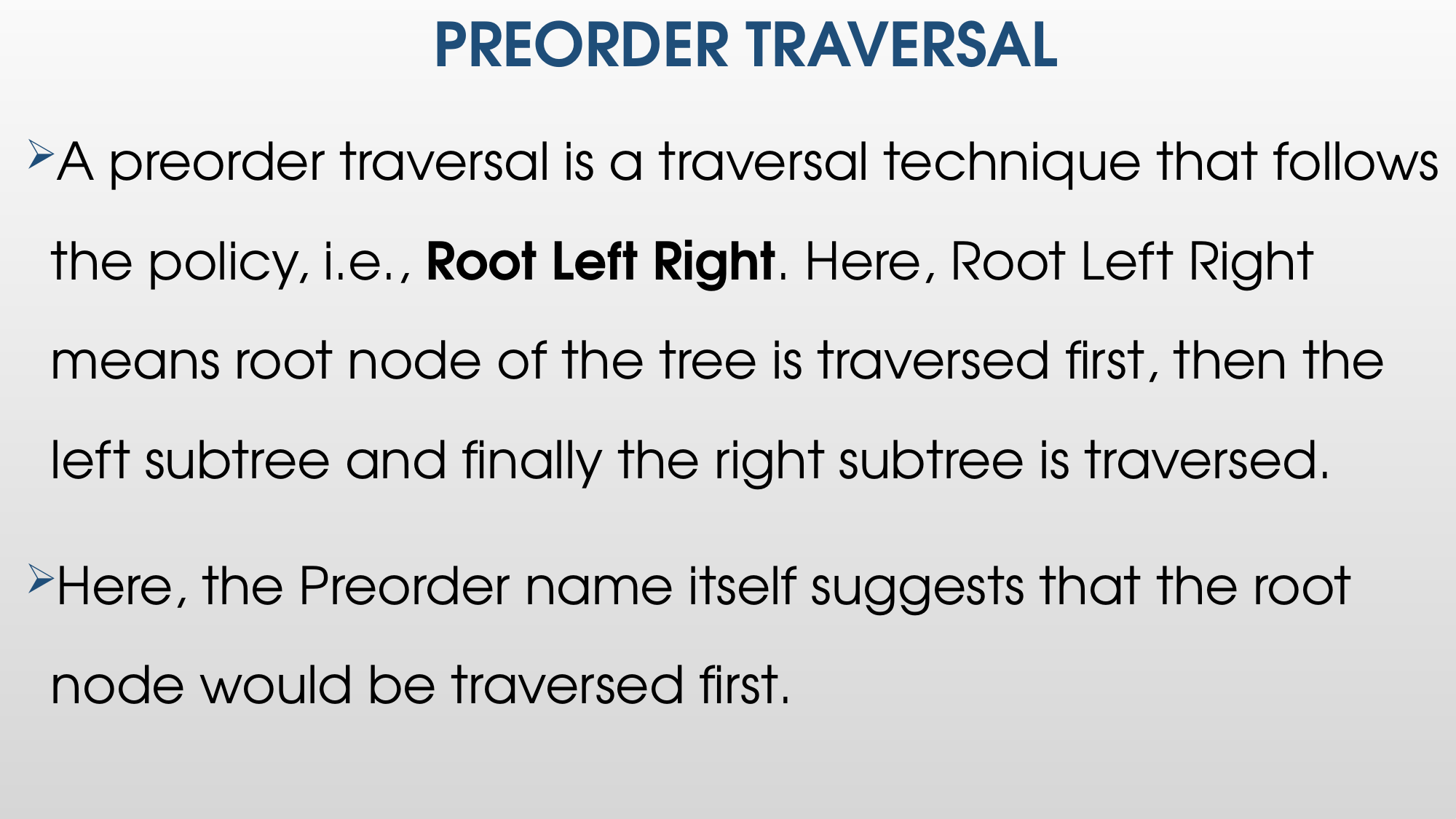

# Preorder Traversal
A preorder traversal is a traversal technique that follows the policy, i.e., Root Left Right. Here, Root Left Right means root node of the tree is traversed first, then the left subtree and finally the right subtree is traversed.
Here, the Preorder name itself suggests that the root node would be traversed first.